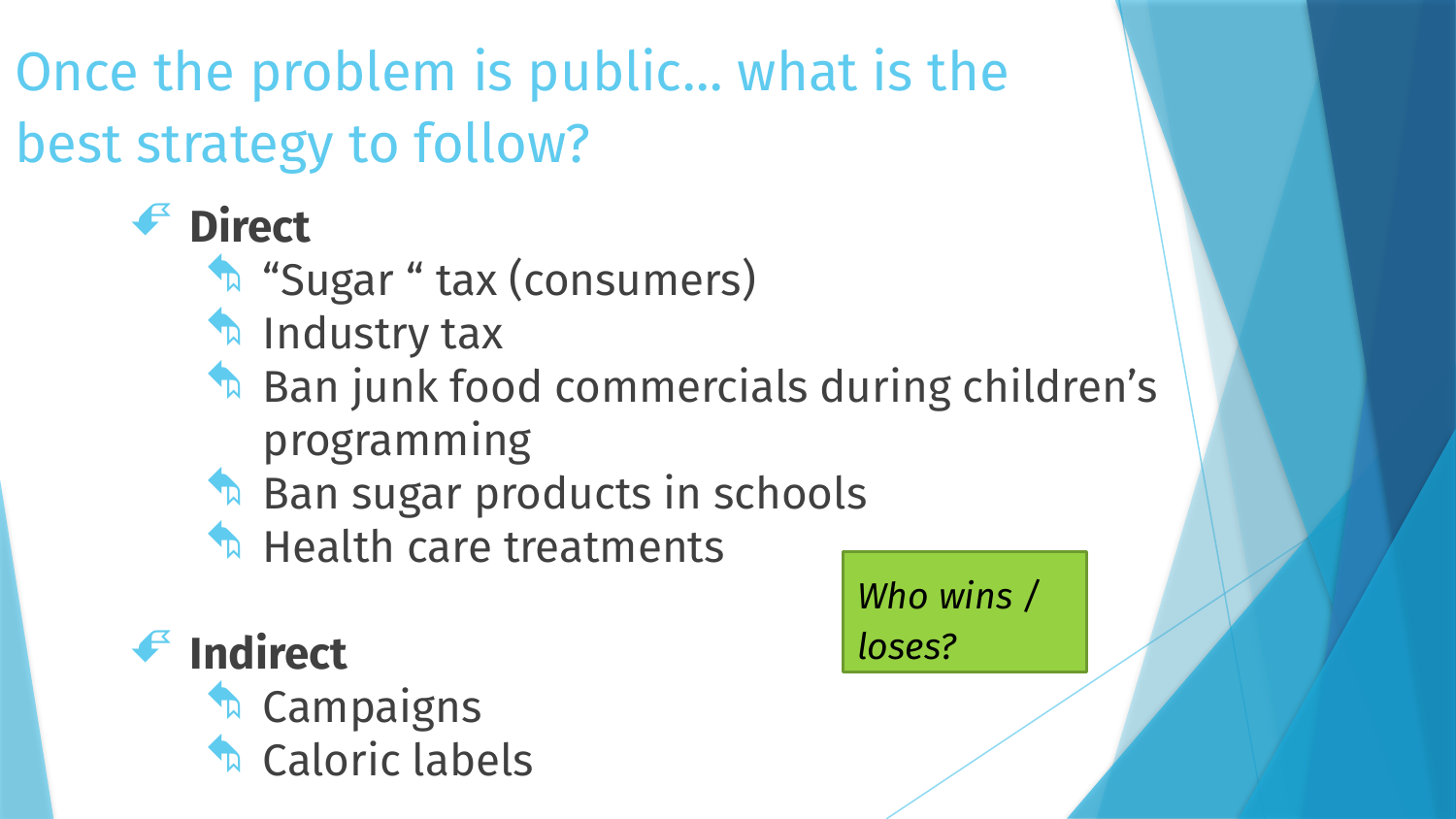

# Once the problem is public… what is the best strategy to follow?
Direct
“Sugar “ tax (consumers)
Industry tax
Ban junk food commercials during children’s programming
Ban sugar products in schools
Health care treatments

Indirect
Campaigns
Caloric labels
Who wins / loses?